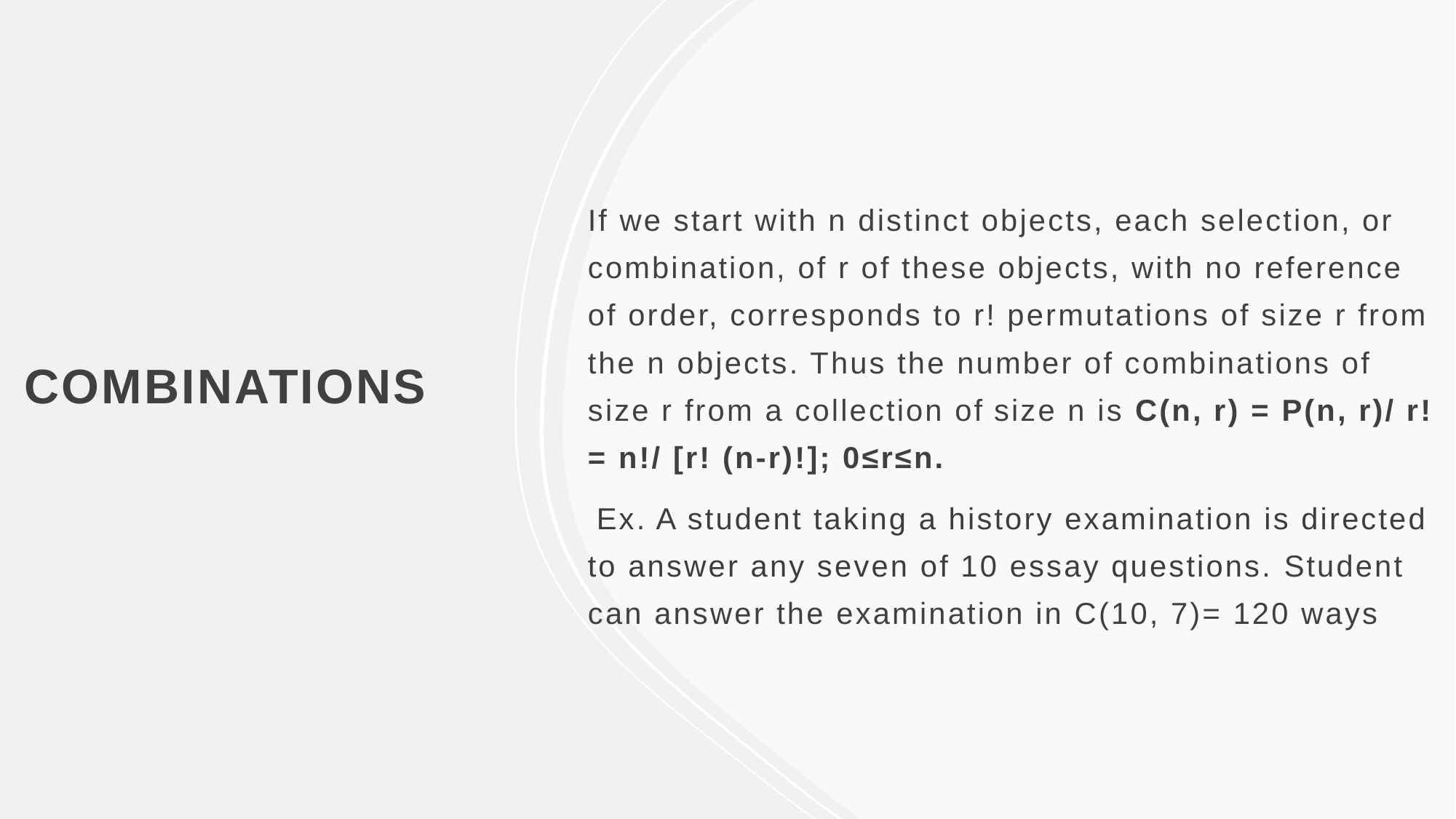

If we start with n distinct objects, each selection, or combination, of r of these objects, with no reference of order, corresponds to r! permutations of size r from the n objects. Thus the number of combinations of size r from a collection of size n is C(n, r) = P(n, r)/ r!= n!/ [r! (n-r)!]; 0≤r≤n.
 Ex. A student taking a history examination is directed to answer any seven of 10 essay questions. Student can answer the examination in C(10, 7)= 120 ways
# COMBINATIONS